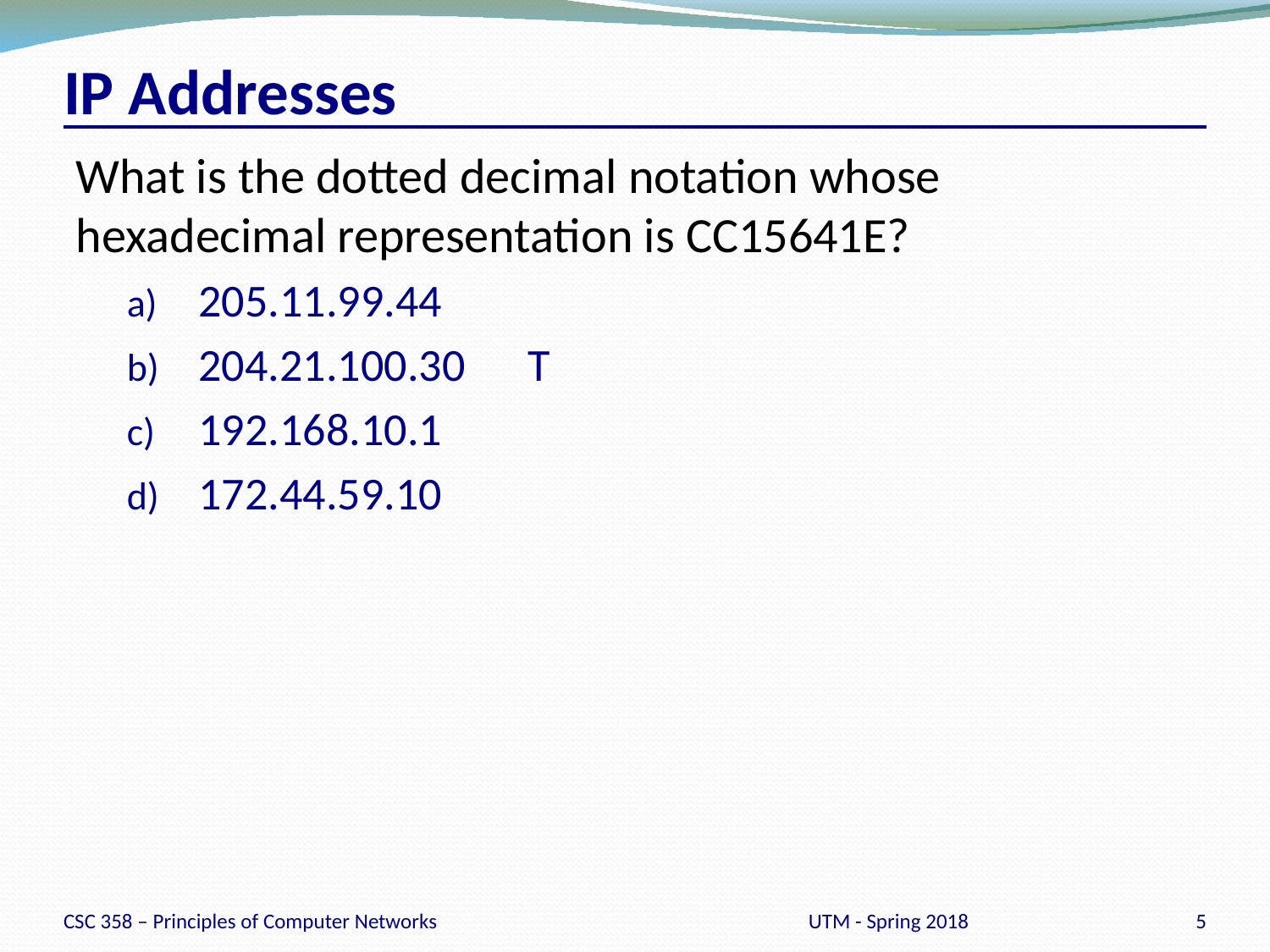

# IP Addresses
What is the dotted decimal notation whose hexadecimal representation is CC15641E?
205.11.99.44
204.21.100.30      T
192.168.10.1
172.44.59.10
CSC 358 – Principles of Computer Networks
UTM - Spring 2018
5